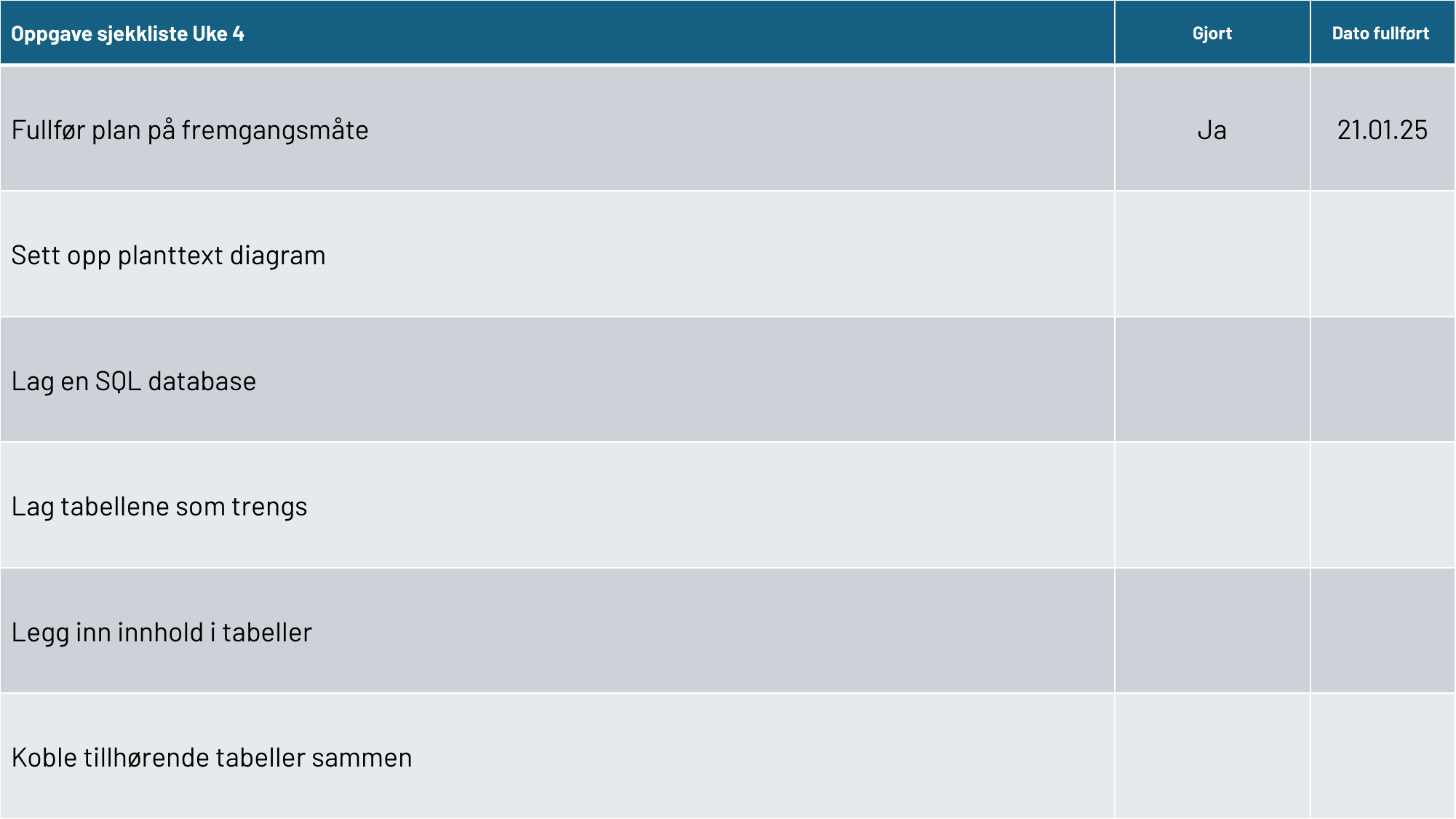

| Oppgave sjekkliste Uke 4 | Gjort | Dato fullført |
| --- | --- | --- |
| Fullfør plan på fremgangsmåte | Ja | 21.01.25 |
| Sett opp planttext diagram |  |  |
| Lag en SQL database |  |  |
| Lag tabellene som trengs |  |  |
| Legg inn innhold i tabeller |  |  |
| Koble tillhørende tabeller sammen |  |  |